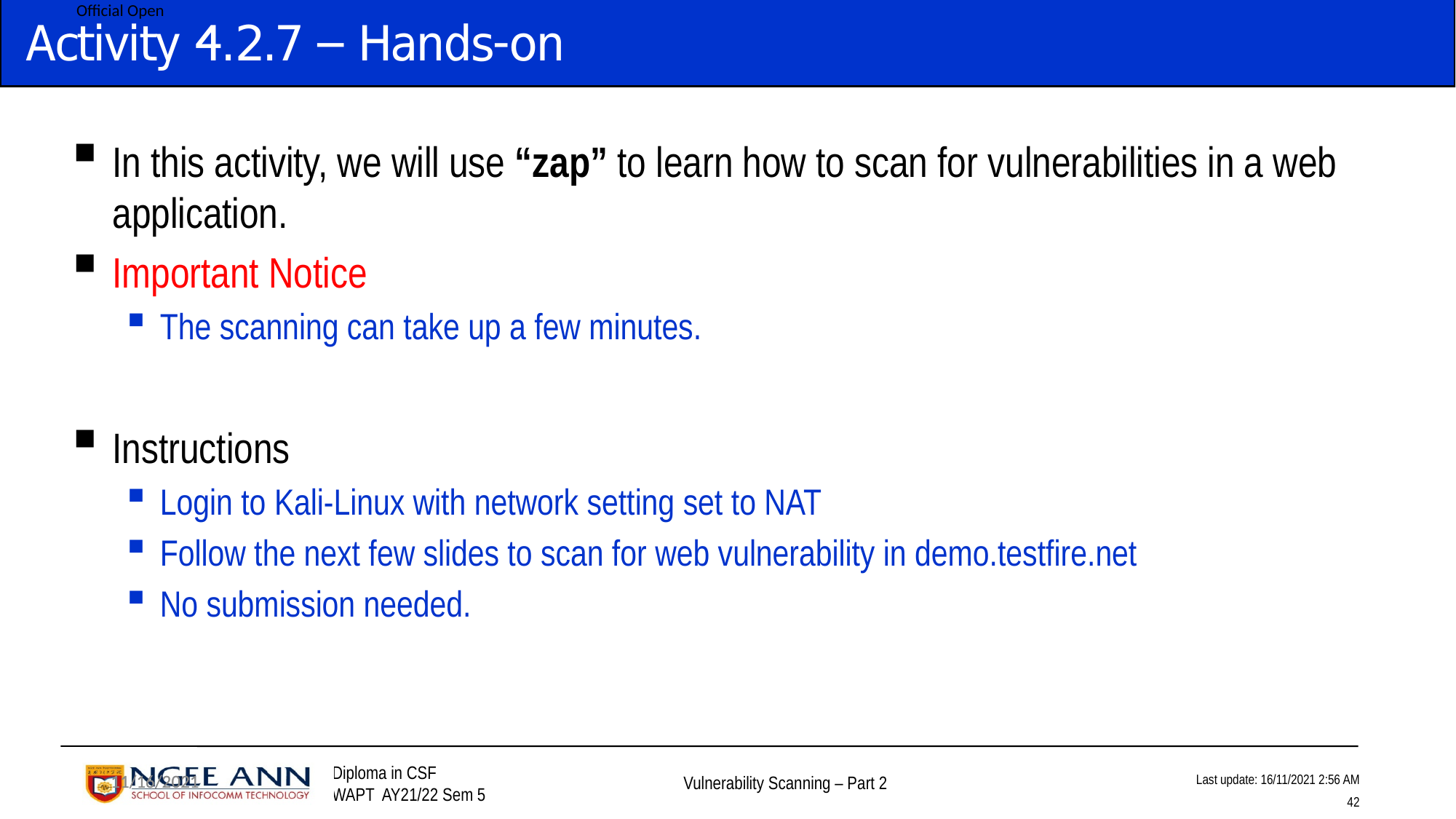

# Activity 4.2.7 – Hands-on
In this activity, we will use “zap” to learn how to scan for vulnerabilities in a web application.
Important Notice
The scanning can take up a few minutes.

Instructions
Login to Kali-Linux with network setting set to NAT
Follow the next few slides to scan for web vulnerability in demo.testfire.net
No submission needed.

11/16/2021
11/16/2021